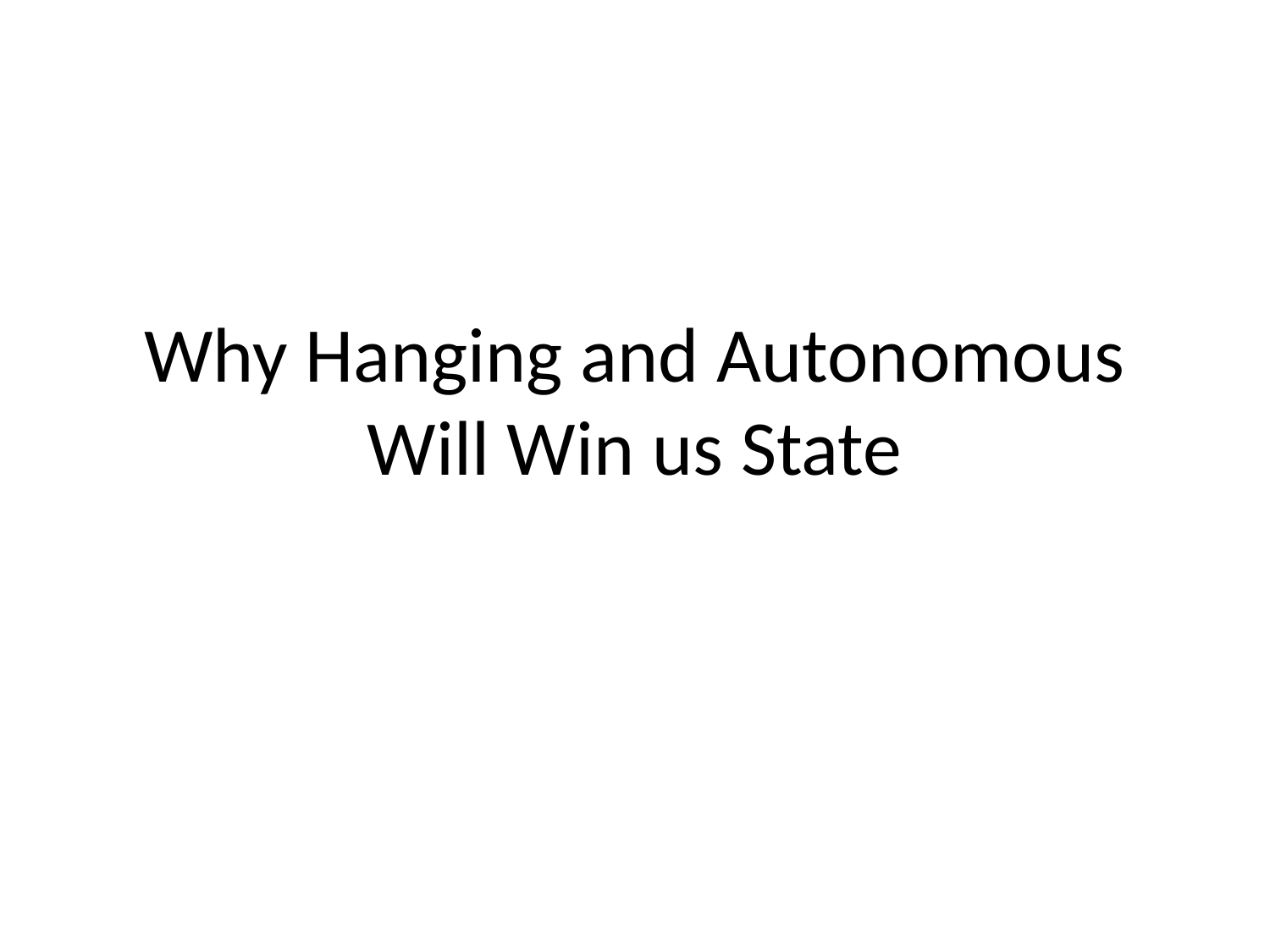

# Why Hanging and Autonomous Will Win us State